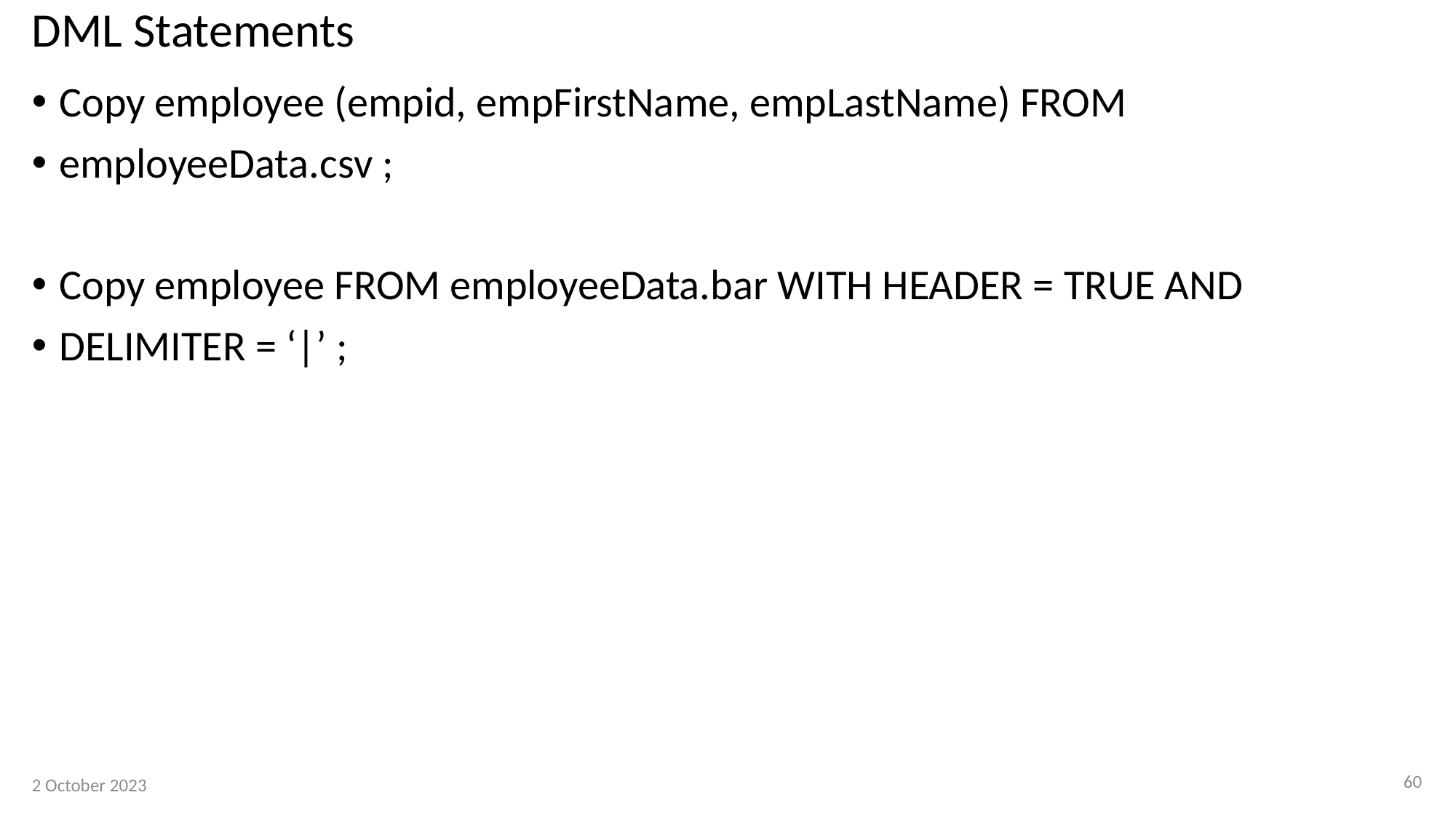

# DML Statements
Copy employee (empid, empFirstName, empLastName) FROM
employeeData.csv ;

Copy employee FROM employeeData.bar WITH HEADER = TRUE AND
DELIMITER = ‘|’ ;
60
2 October 2023